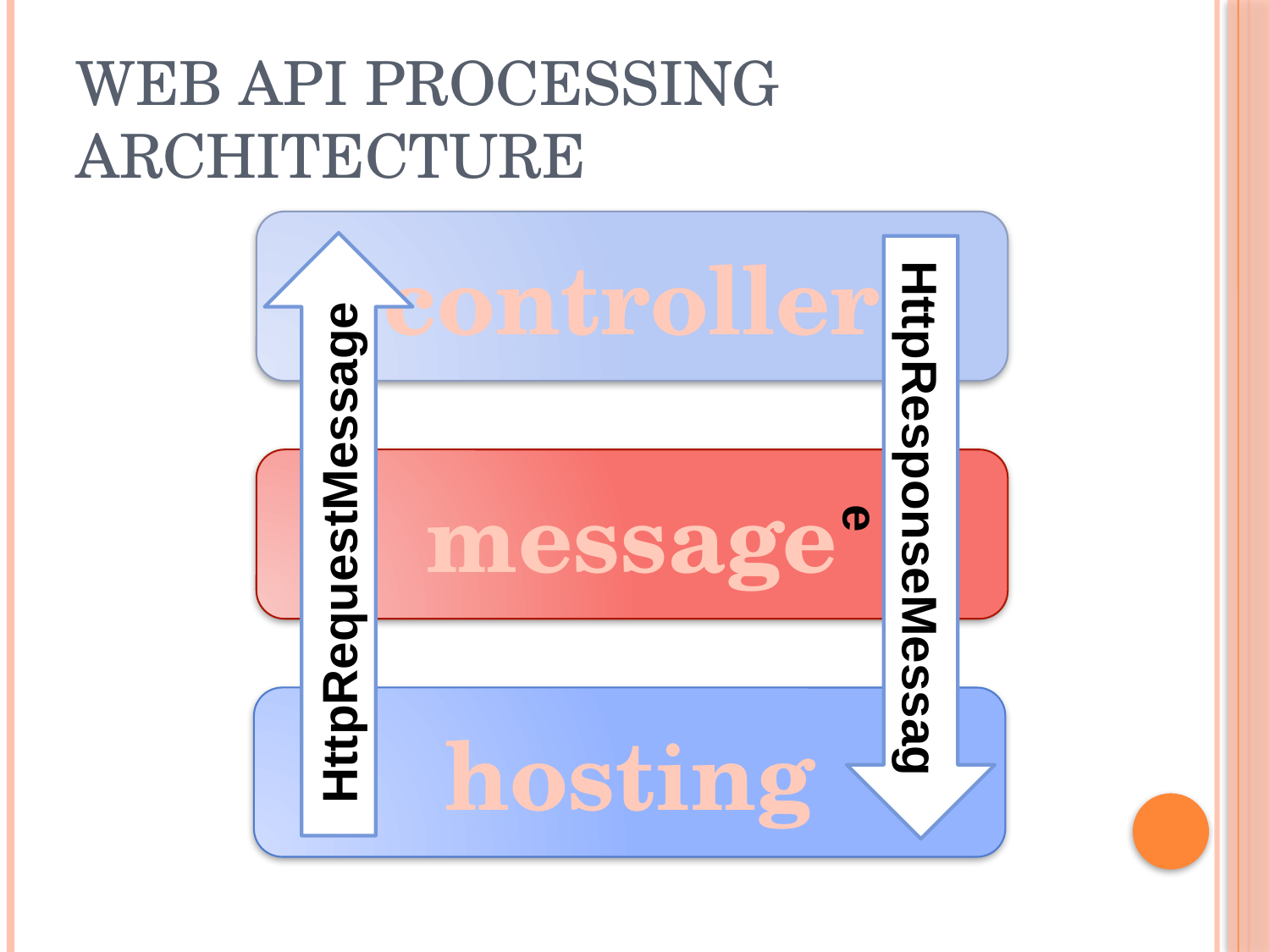

# Web API Processing Architecture
controller
message
HttpRequestMessage
HttpResponseMessage
hosting